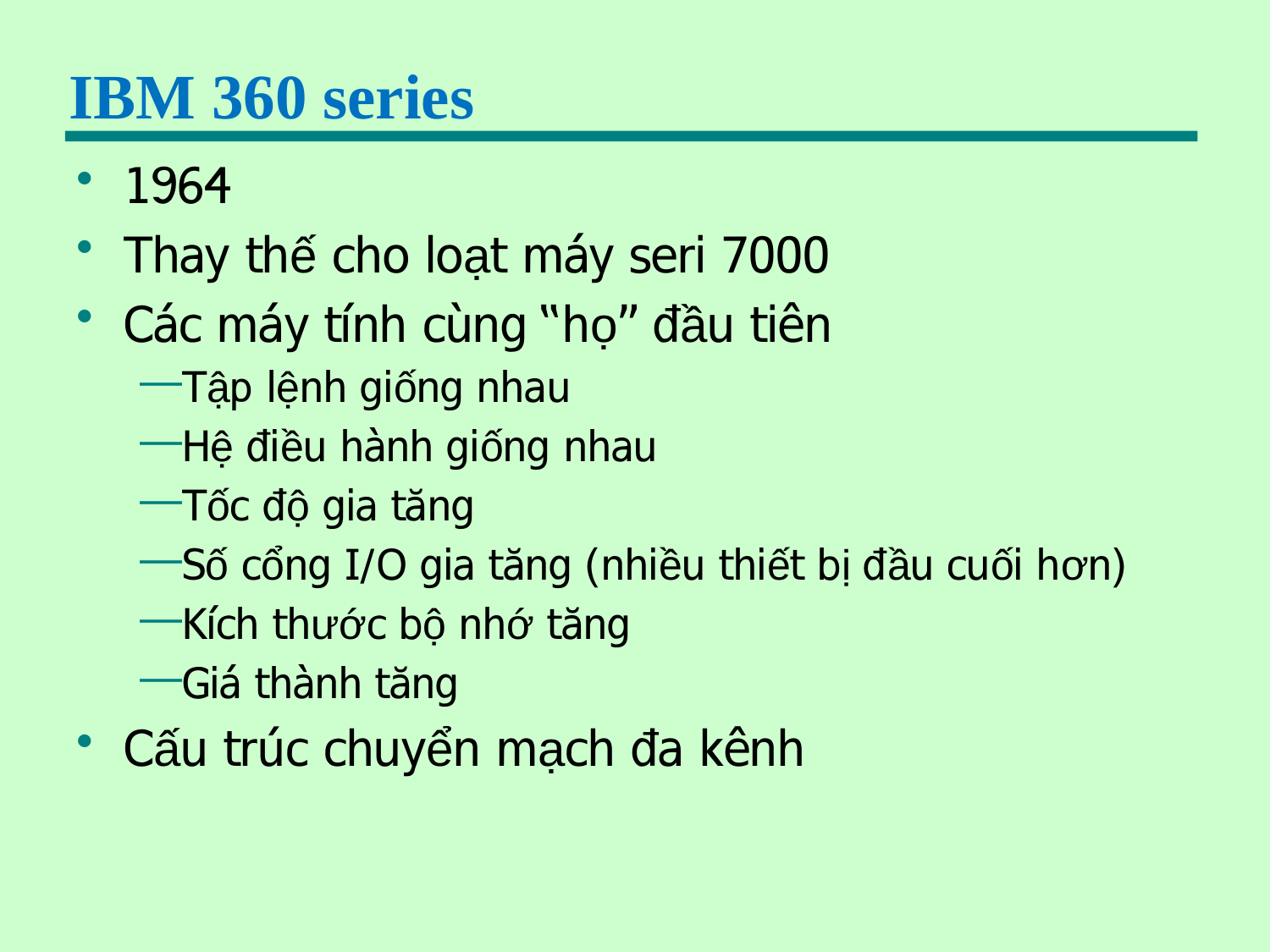

# IBM 360 series
1964
Thay thế cho loạt máy seri 7000
Các máy tính cùng “họ” đầu tiên
Tập lệnh giống nhau
Hệ điều hành giống nhau
Tốc độ gia tăng
Số cổng I/O gia tăng (nhiều thiết bị đầu cuối hơn)
Kích thước bộ nhớ tăng
Giá thành tăng
Cấu trúc chuyển mạch đa kênh